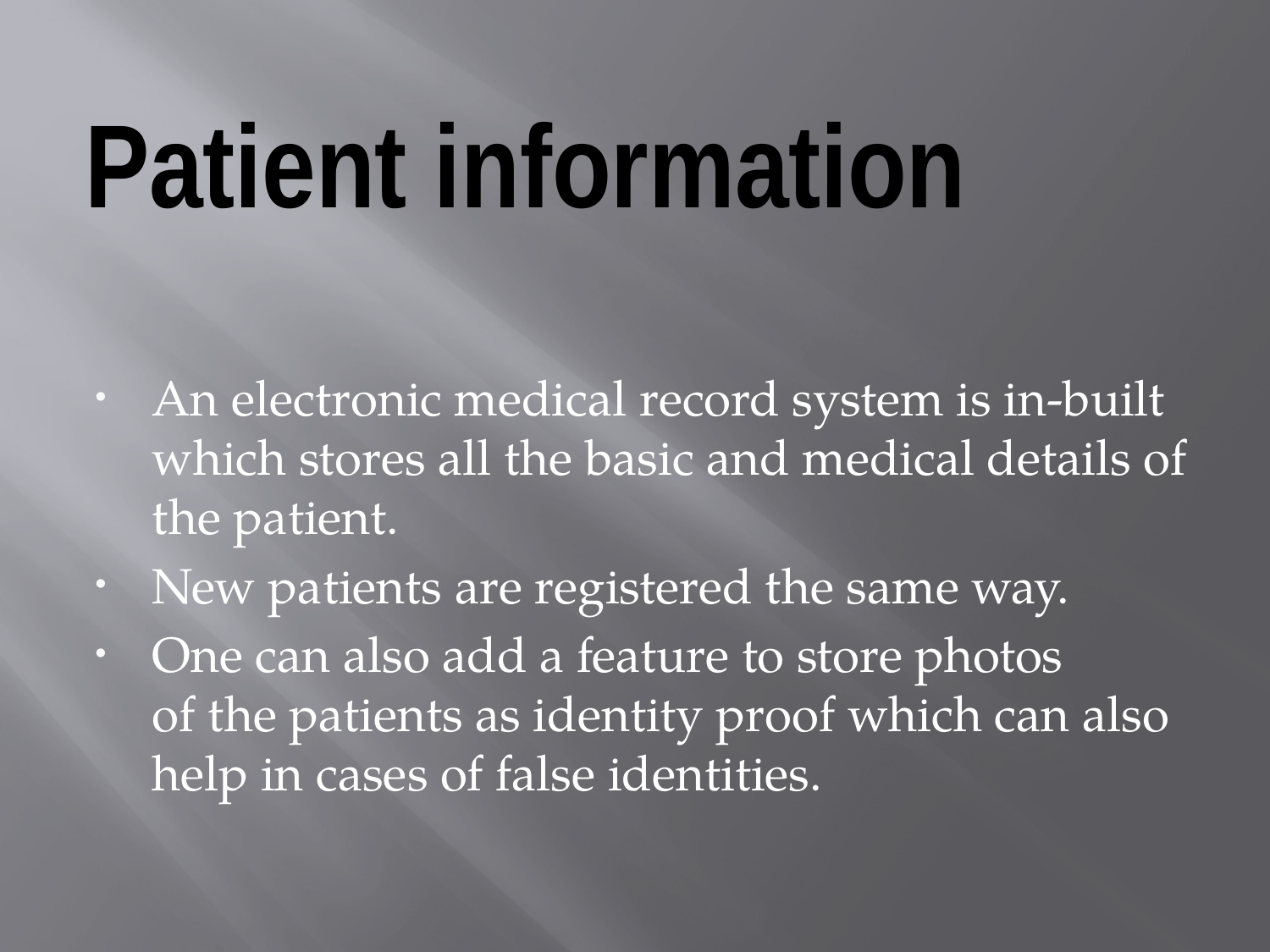

# Patient information

An electronic medical record system is in-built which stores all the basic and medical details of the patient.
New patients are registered the same way.
One can also add a feature to store photos        of the patients as identity proof which can also help in cases of false identities.